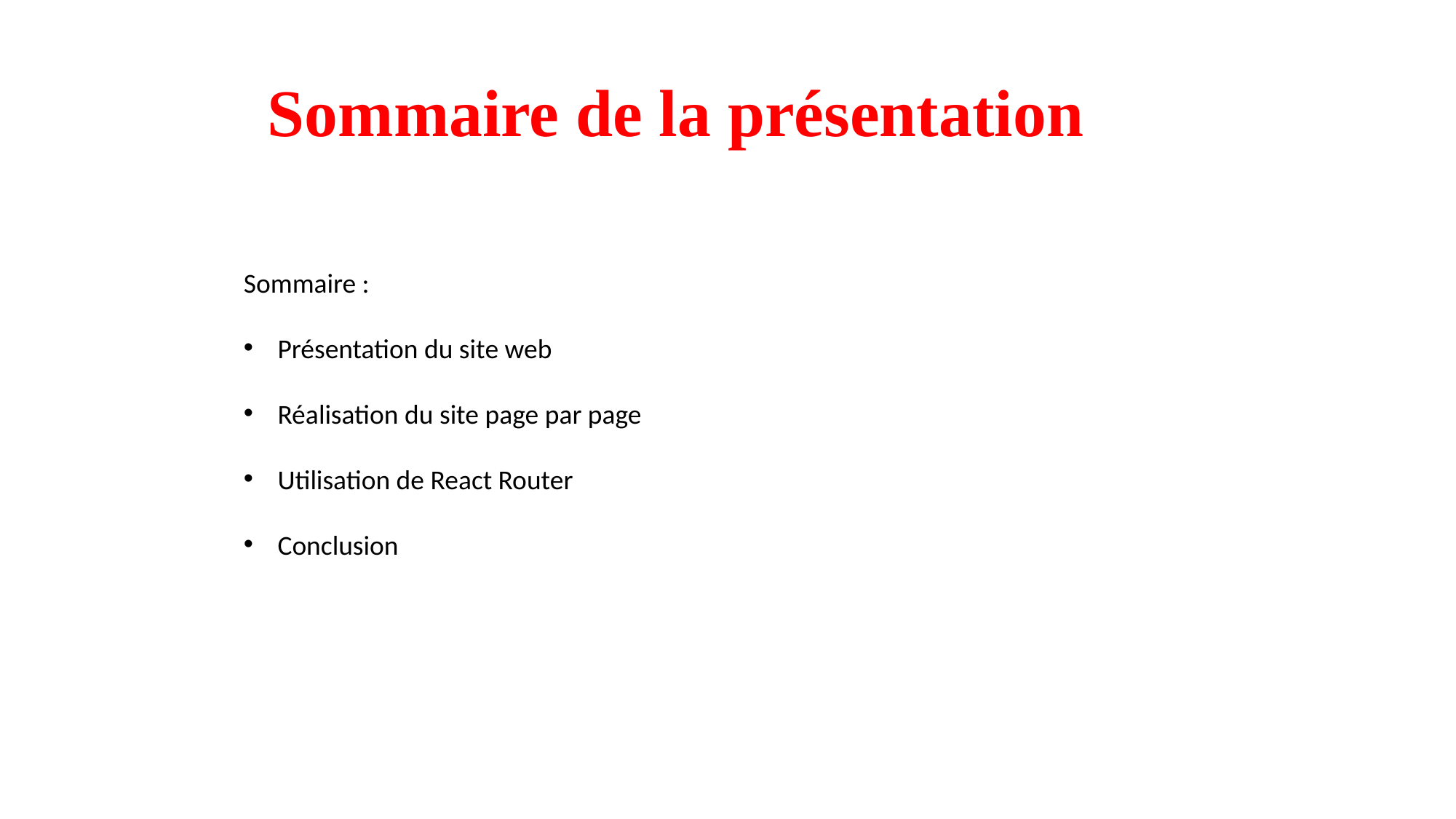

Sommaire de la présentation
Sommaire :

Présentation du site web

Réalisation du site page par page

Utilisation de React Router

Conclusion